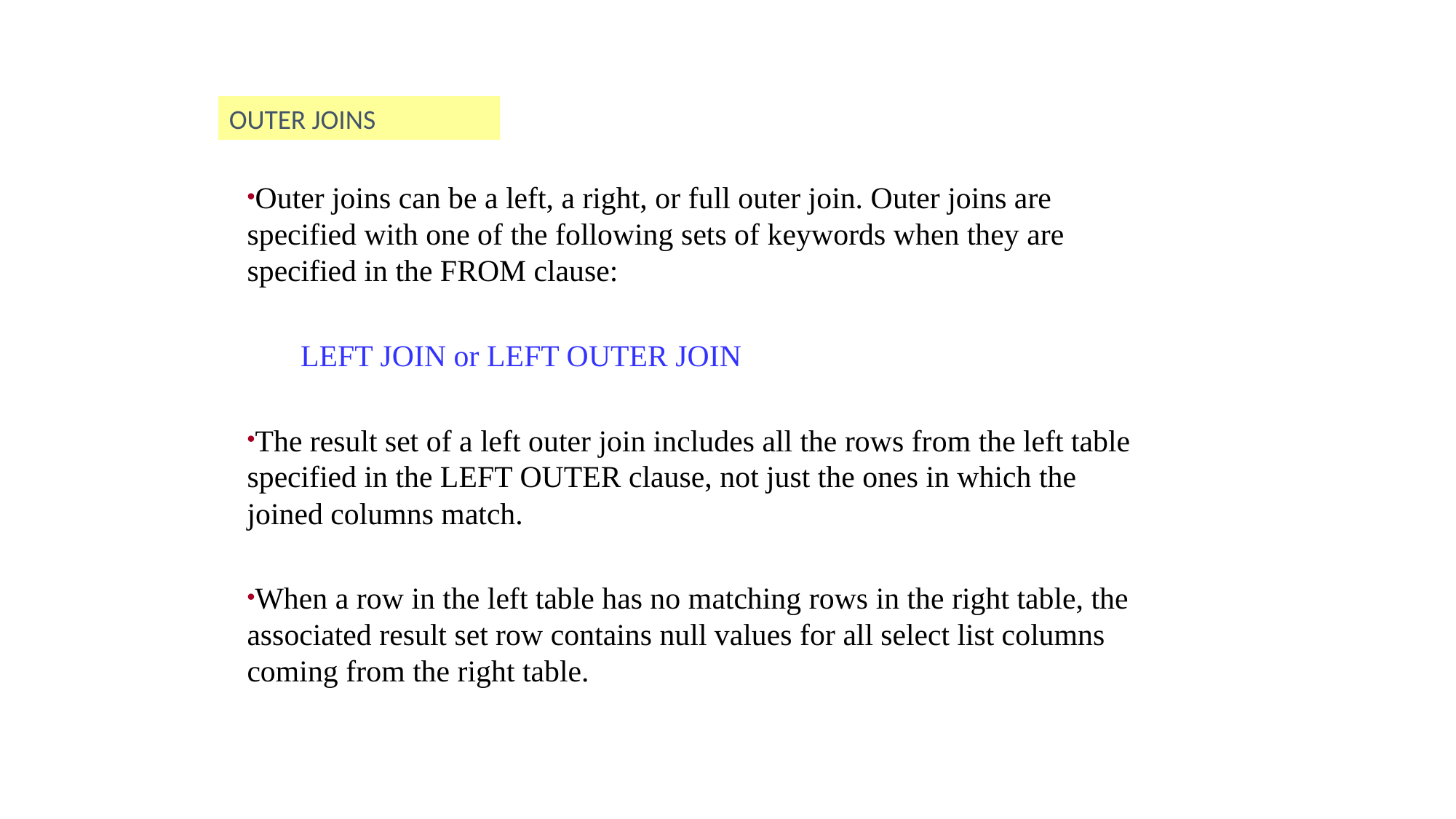

JOINS
OUTER JOINS
Outer joins can be a left, a right, or full outer join. Outer joins are specified with one of the following sets of keywords when they are specified in the FROM clause:

       LEFT JOIN or LEFT OUTER JOIN

The result set of a left outer join includes all the rows from the left table specified in the LEFT OUTER clause, not just the ones in which the joined columns match.

When a row in the left table has no matching rows in the right table, the associated result set row contains null values for all select list columns coming from the right table.